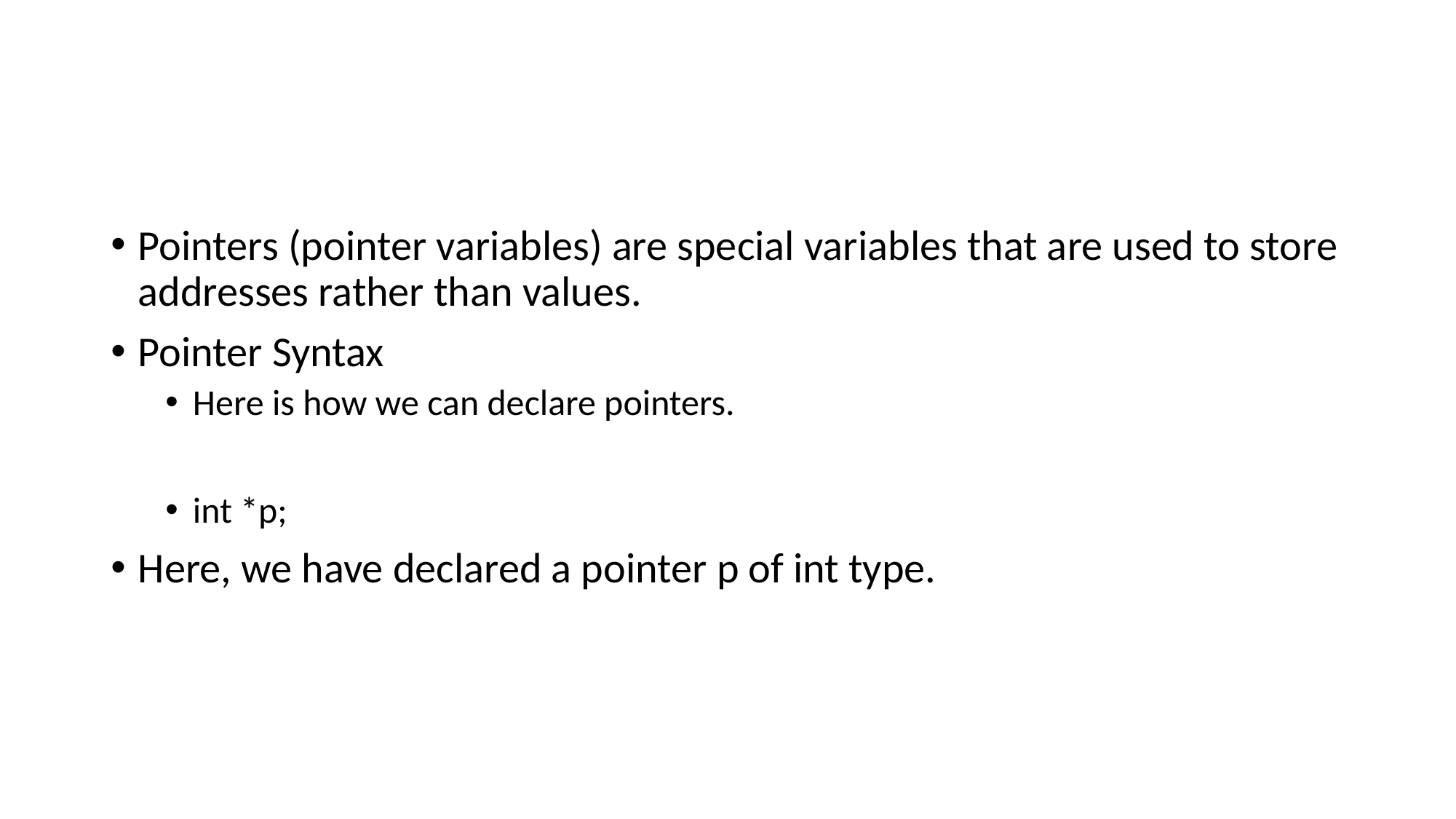

#
Pointers (pointer variables) are special variables that are used to store addresses rather than values.
Pointer Syntax
Here is how we can declare pointers.

int *p;
Here, we have declared a pointer p of int type.